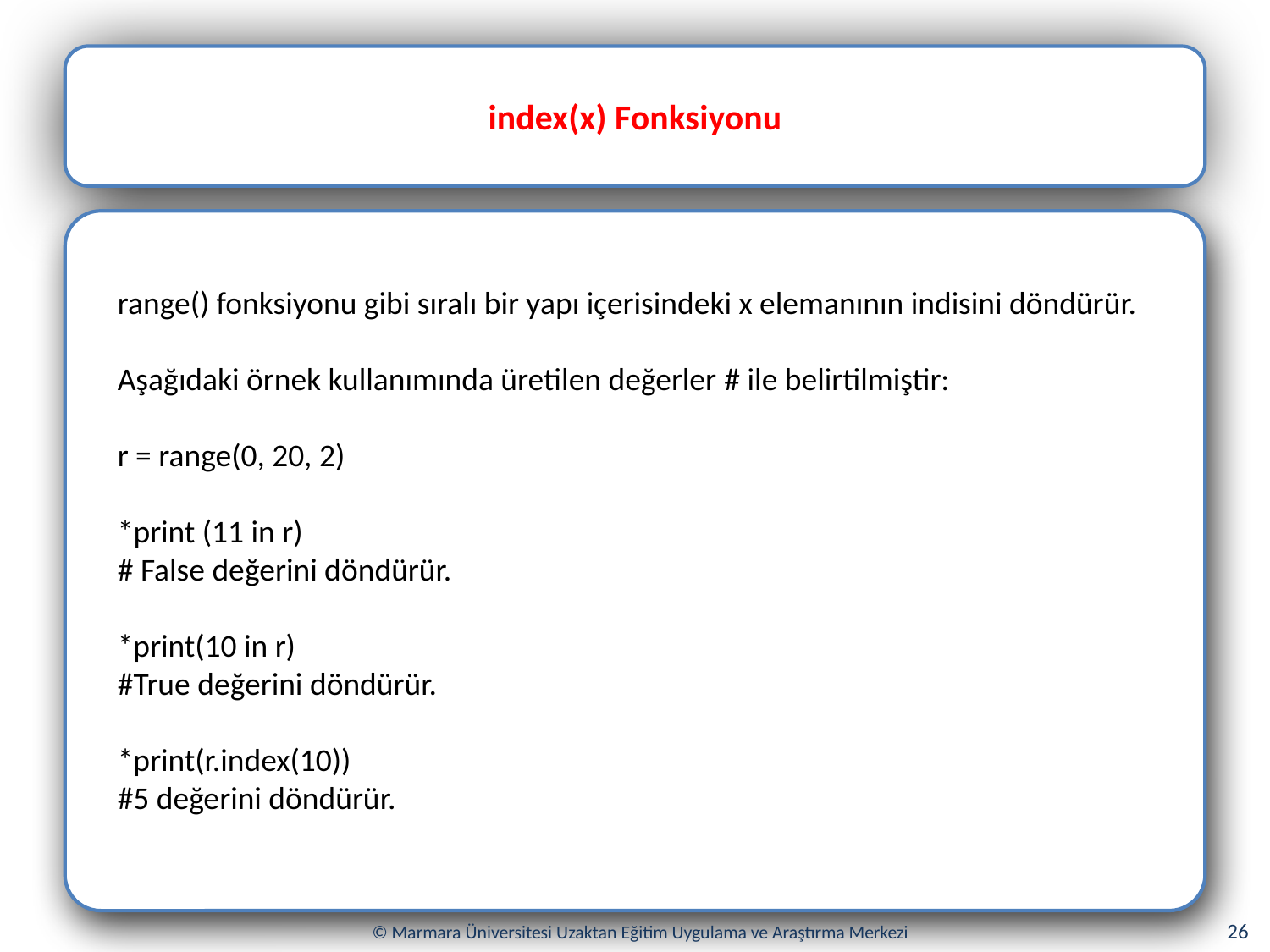

index(x) Fonksiyonu

range() fonksiyonu gibi sıralı bir yapı içerisindeki x elemanının indisini döndürür.

Aşağıdaki örnek kullanımında üretilen değerler # ile belirtilmiştir:

r = range(0, 20, 2)

*print (11 in r)
# False değerini döndürür.

*print(10 in r)
#True değerini döndürür.

*print(r.index(10))
#5 değerini döndürür.
26
© Marmara Üniversitesi Uzaktan Eğitim Uygulama ve Araştırma Merkezi